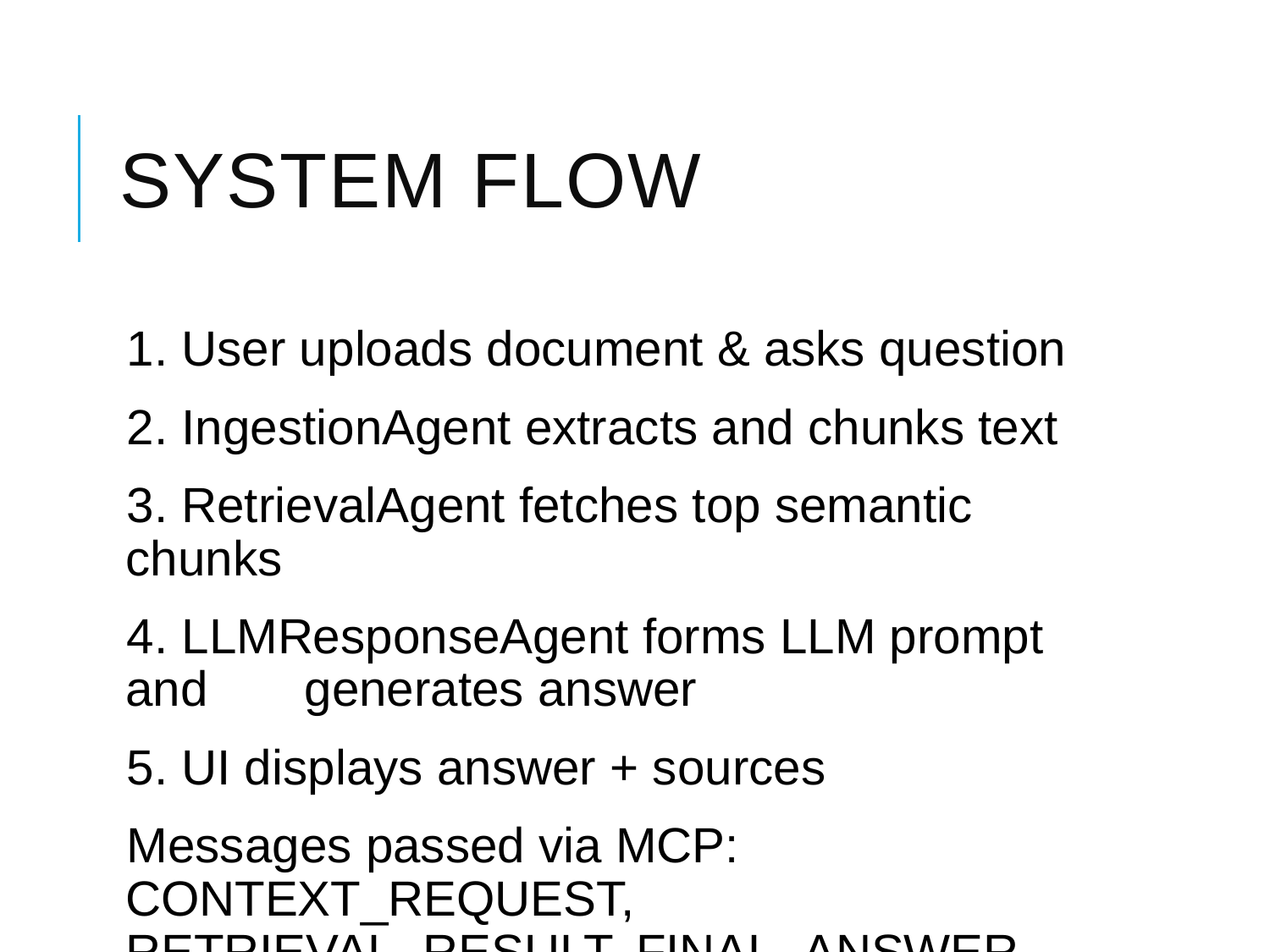

# System Flow
1. User uploads document & asks question
2. IngestionAgent extracts and chunks text
3. RetrievalAgent fetches top semantic chunks
4. LLMResponseAgent forms LLM prompt and       generates answer
5. UI displays answer + sources
Messages passed via MCP: CONTEXT_REQUEST, RETRIEVAL_RESULT, FINAL_ANSWER